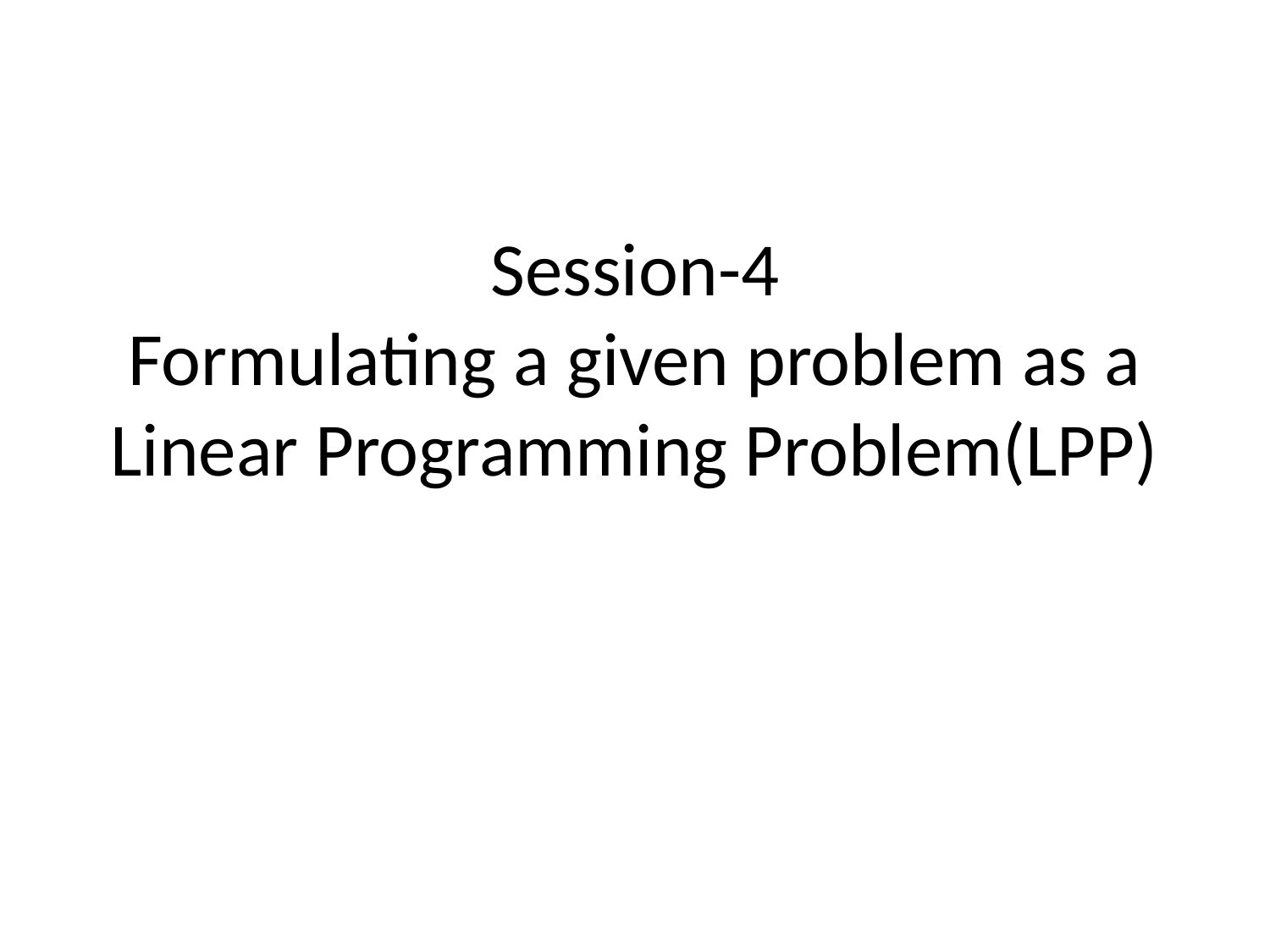

# Session-4 Formulating a given problem as a Linear Programming Problem(LPP)